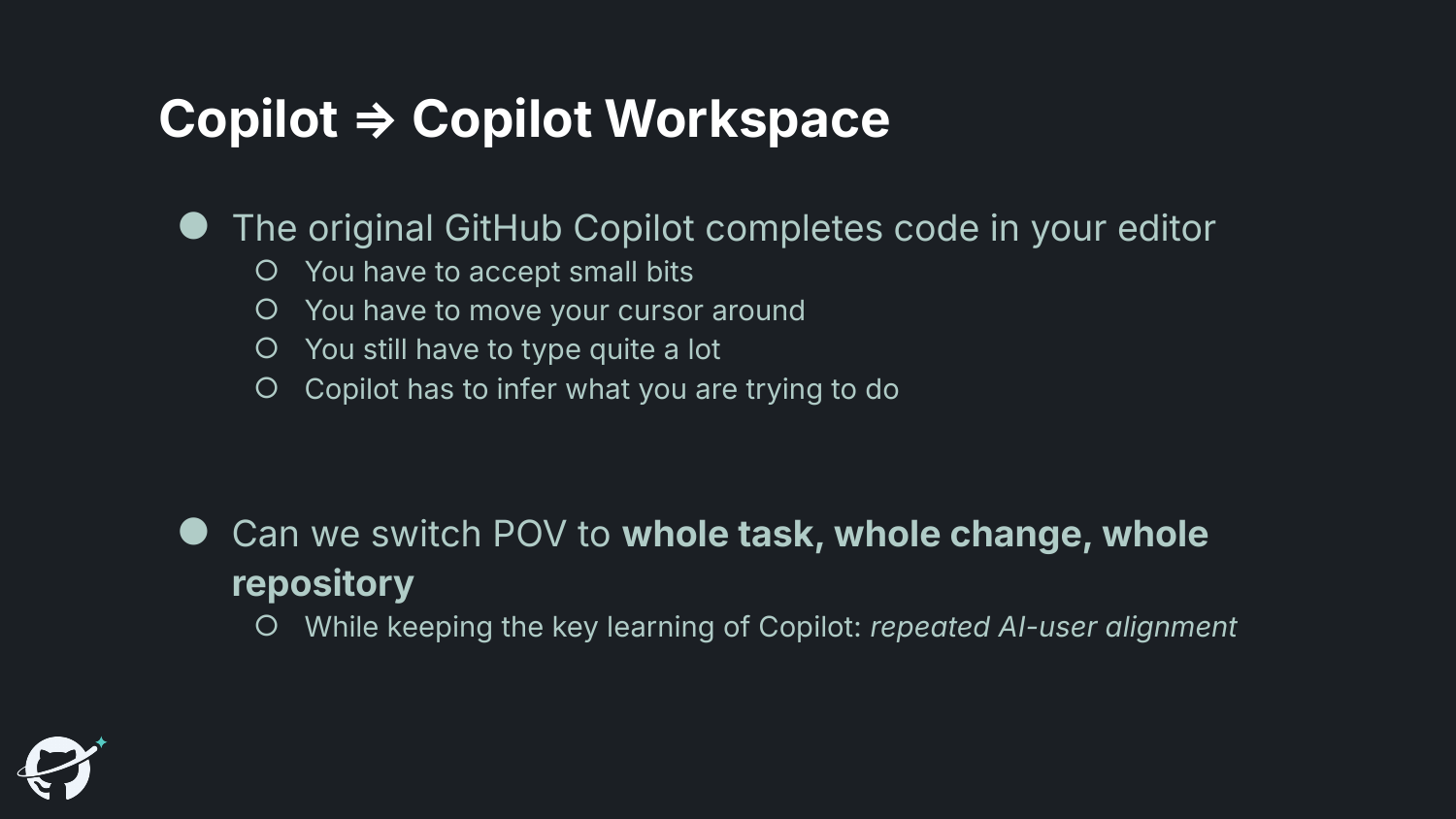

# Copilot => Copilot Workspace
The original GitHub Copilot completes code in your editor
You have to accept small bits
You have to move your cursor around
You still have to type quite a lot
Copilot has to infer what you are trying to do

Can we switch POV to whole task, whole change, whole repository
While keeping the key learning of Copilot: repeated AI-user alignment